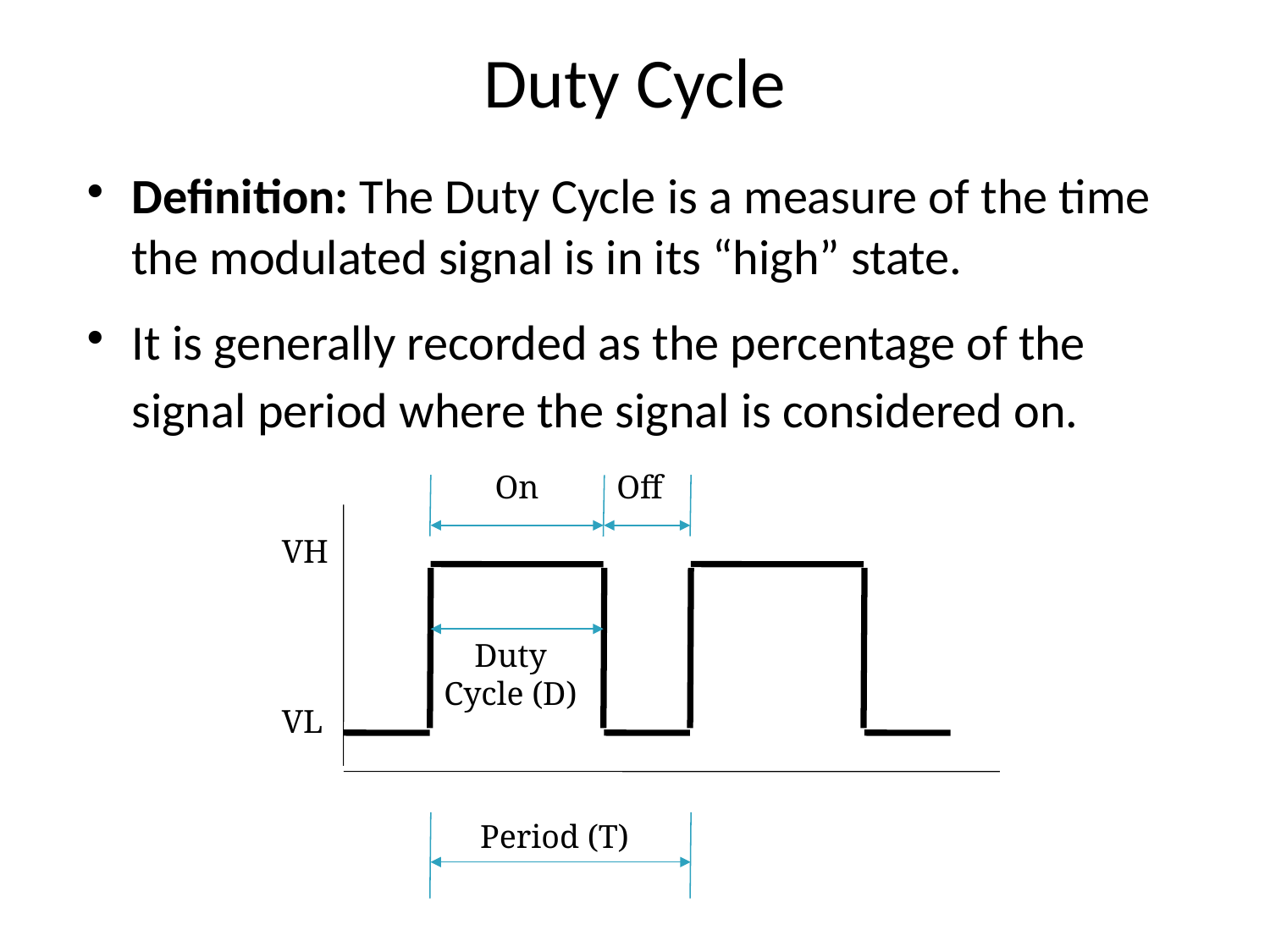

Duty Cycle
Definition: The Duty Cycle is a measure of the time the modulated signal is in its “high” state.
It is generally recorded as the percentage of the signal period where the signal is considered on.
On
Off

VH

Duty Cycle (D)
VL

Period (T)